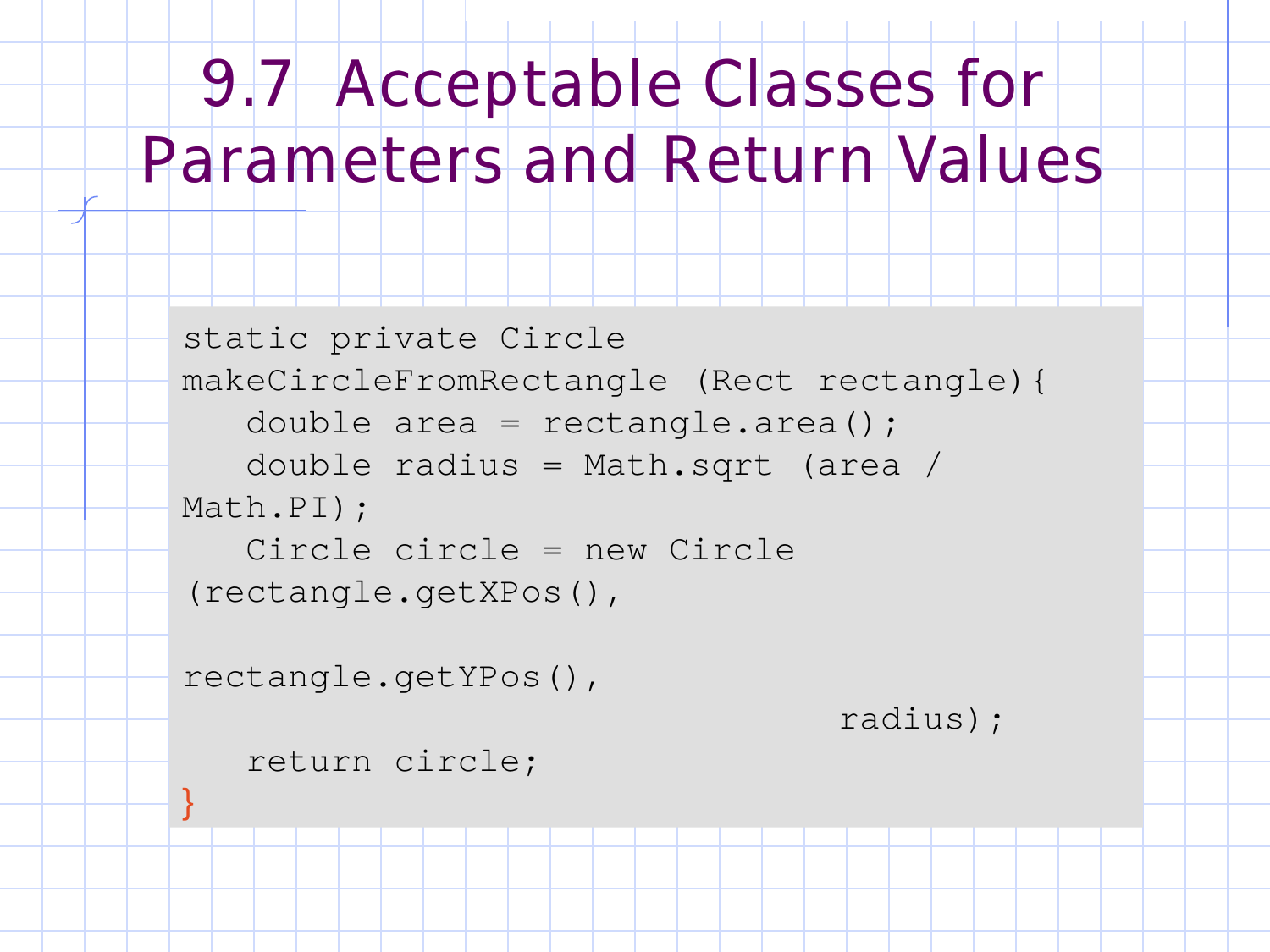

# 9.7  Acceptable Classes for Parameters and Return Values
static private Circle makeCircleFromRectangle (Rect rectangle){
   double area = rectangle.area();
   double radius = Math.sqrt (area / Math.PI);
   Circle circle = new Circle (rectangle.getXPos(),
                               rectangle.getYPos(),
                               radius);
   return circle;
}